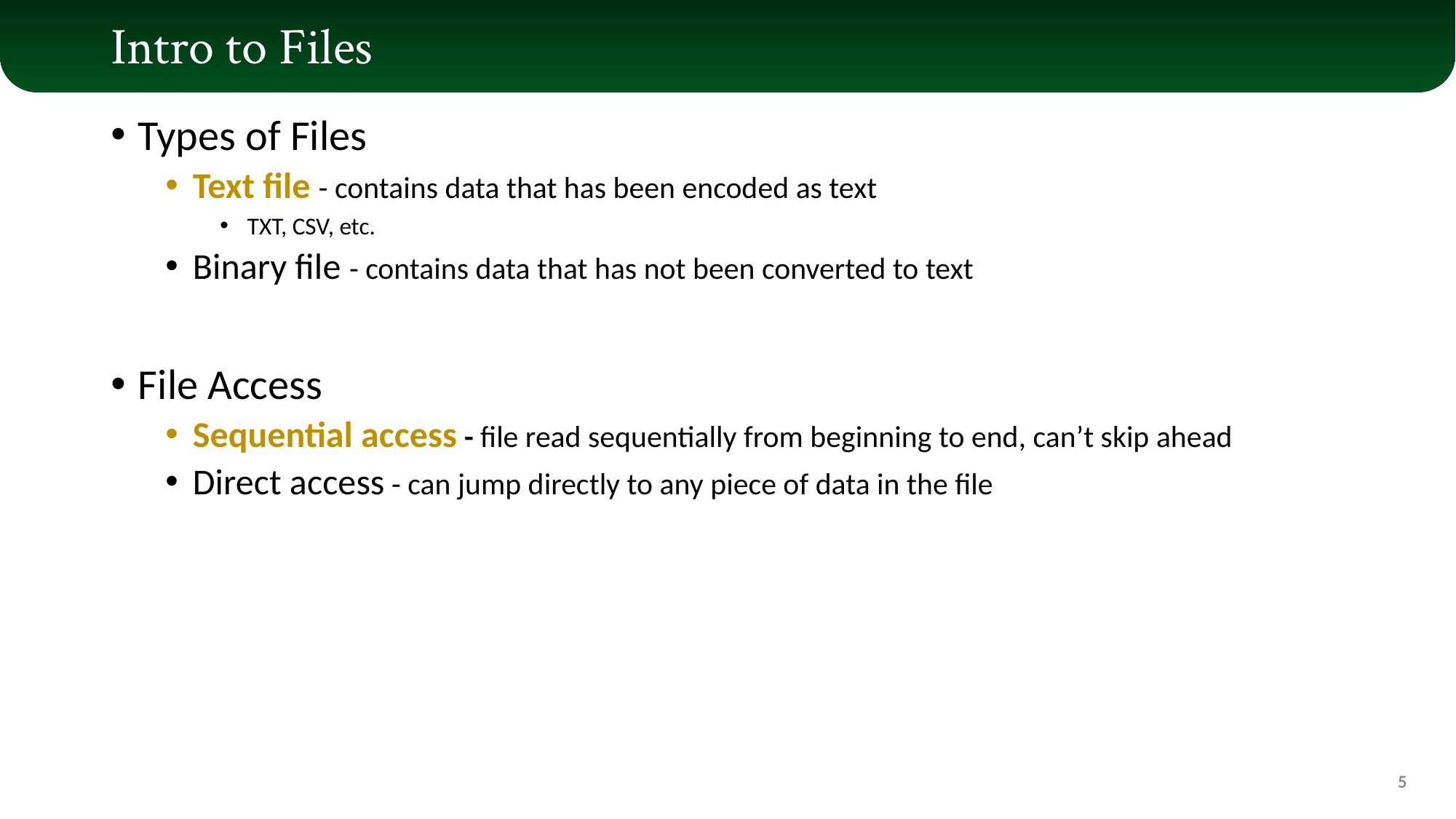

# Intro to Files
Types of Files
Text file - contains data that has been encoded as text
TXT, CSV, etc.
Binary file - contains data that has not been converted to text

File Access
Sequential access - file read sequentially from beginning to end, can’t skip ahead
Direct access - can jump directly to any piece of data in the file

5